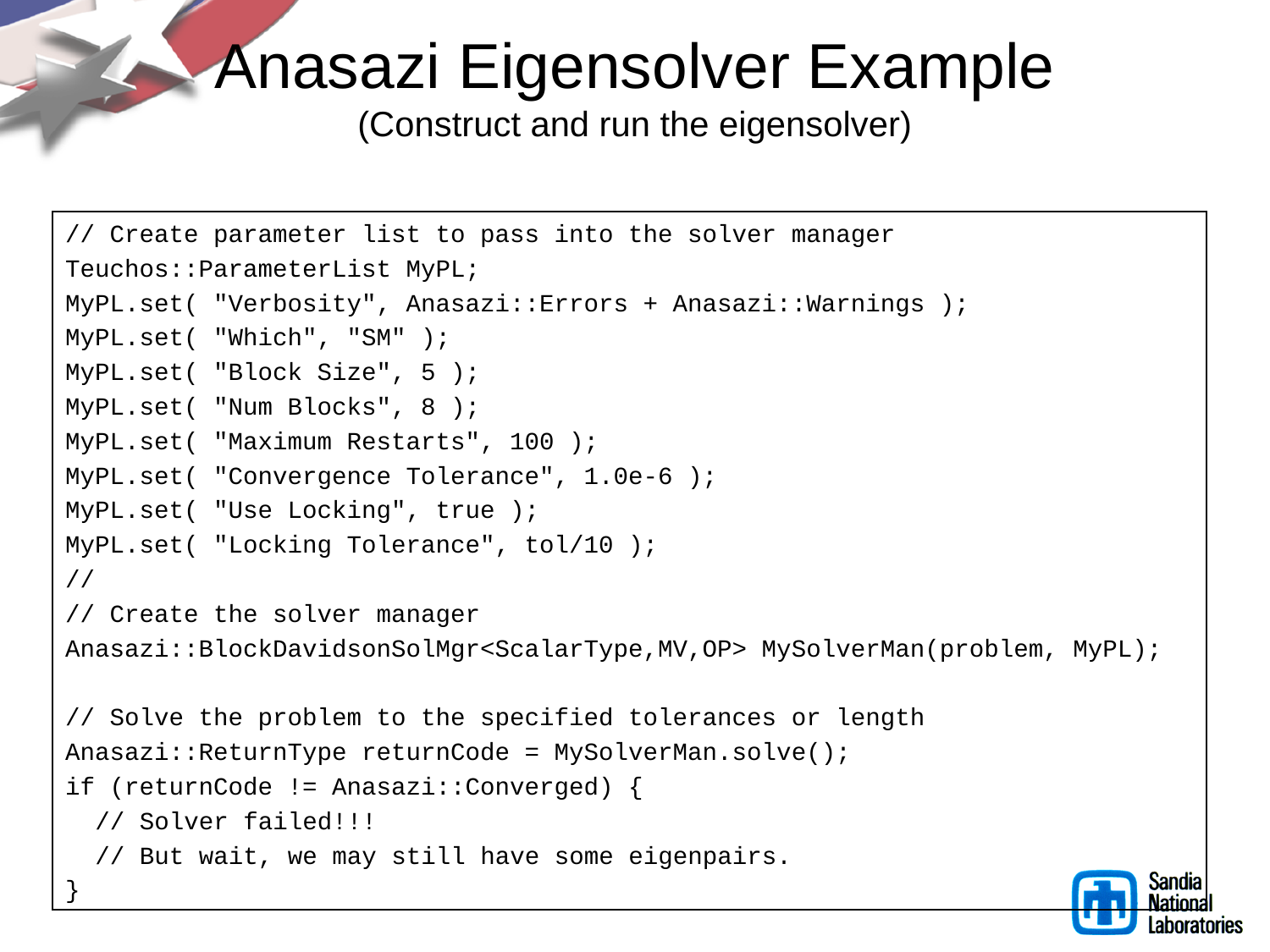

# Anasazi Eigensolver Example (Construct and run the eigensolver)
// Create parameter list to pass into the solver manager
Teuchos::ParameterList MyPL;
MyPL.set( "Verbosity", Anasazi::Errors + Anasazi::Warnings );
MyPL.set( "Which", "SM" );
MyPL.set( "Block Size", 5 );
MyPL.set( "Num Blocks", 8 );
MyPL.set( "Maximum Restarts", 100 );
MyPL.set( "Convergence Tolerance", 1.0e-6 );
MyPL.set( "Use Locking", true );
MyPL.set( "Locking Tolerance", tol/10 );
//
// Create the solver manager
Anasazi::BlockDavidsonSolMgr<ScalarType,MV,OP> MySolverMan(problem, MyPL);

// Solve the problem to the specified tolerances or length
Anasazi::ReturnType returnCode = MySolverMan.solve();
if (returnCode != Anasazi::Converged) {
  // Solver failed!!!
  // But wait, we may still have some eigenpairs.
}